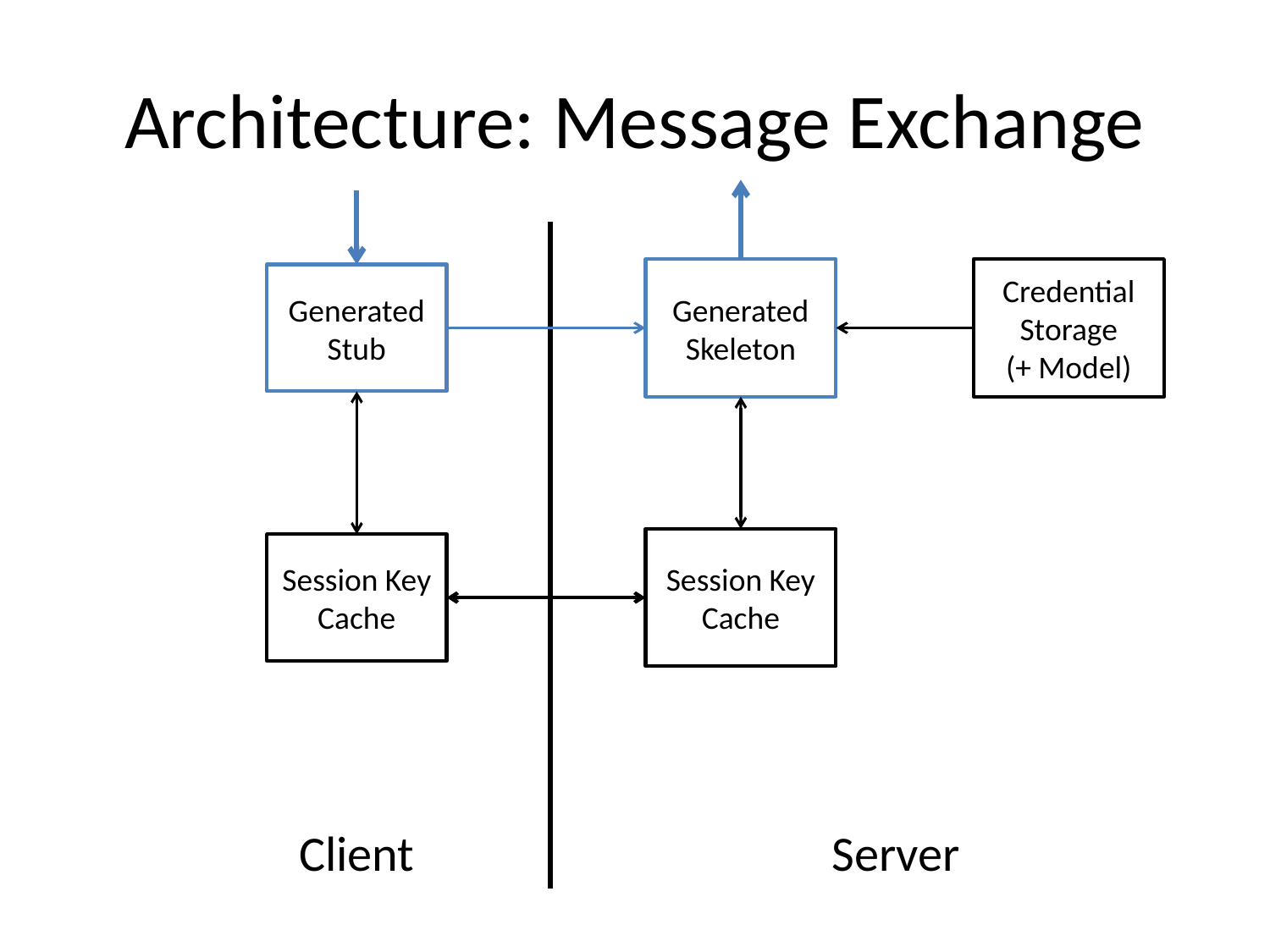

# Architecture: Message Exchange
Generated
Skeleton
Credential
Storage
(+ Model)
Generated
Stub
Session Key Cache
Session Key Cache
Client
Server